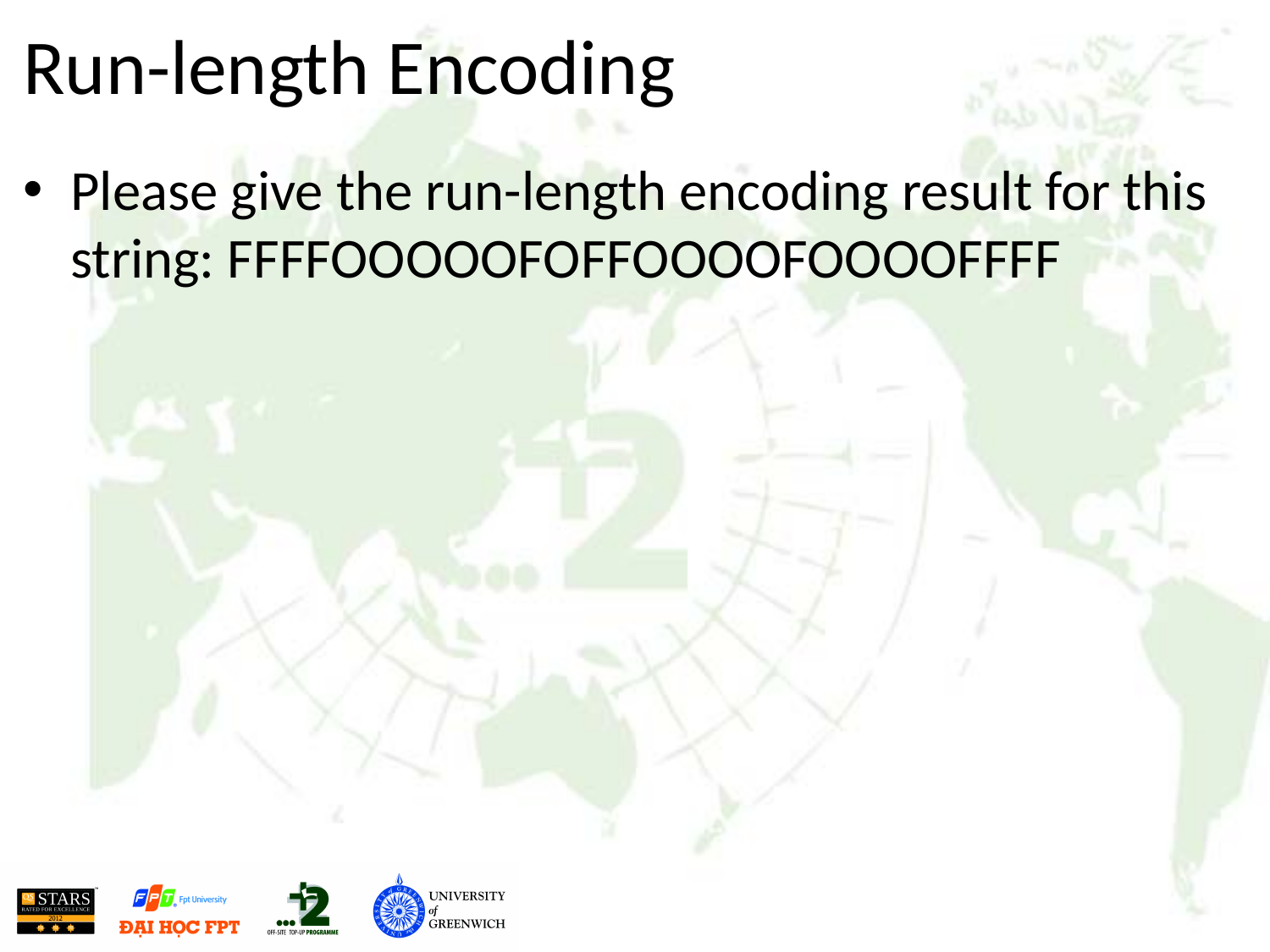

# Run-length Encoding
Please give the run-length encoding result for this string: FFFFOOOOOFOFFOOOOFOOOOFFFF